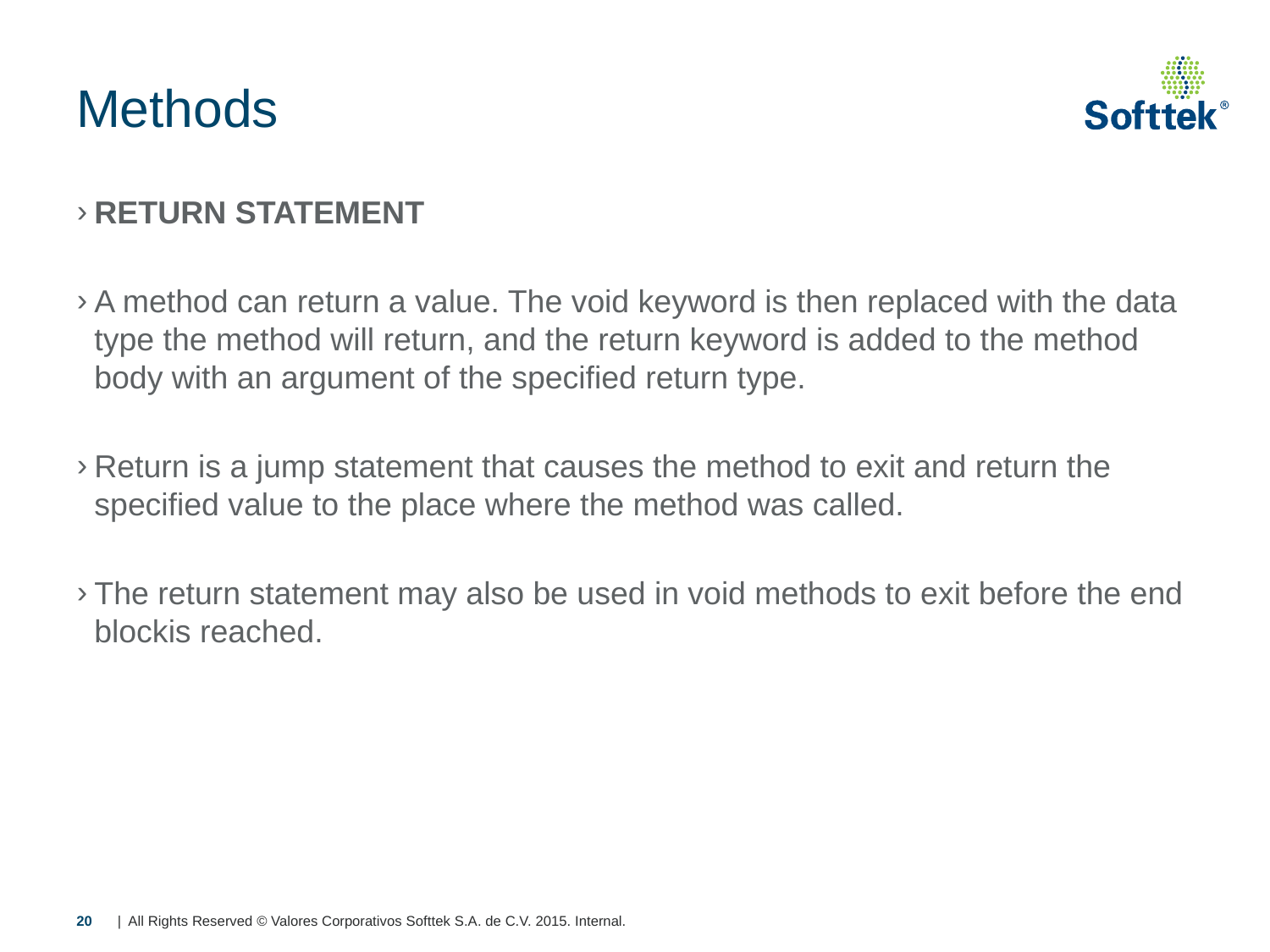

# Methods
RETURN STATEMENT

A method can return a value. The void keyword is then replaced with the data type the method will return, and the return keyword is added to the method body with an argument of the specified return type.

Return is a jump statement that causes the method to exit and return the specified value to the place where the method was called.

The return statement may also be used in void methods to exit before the end blockis reached.
20